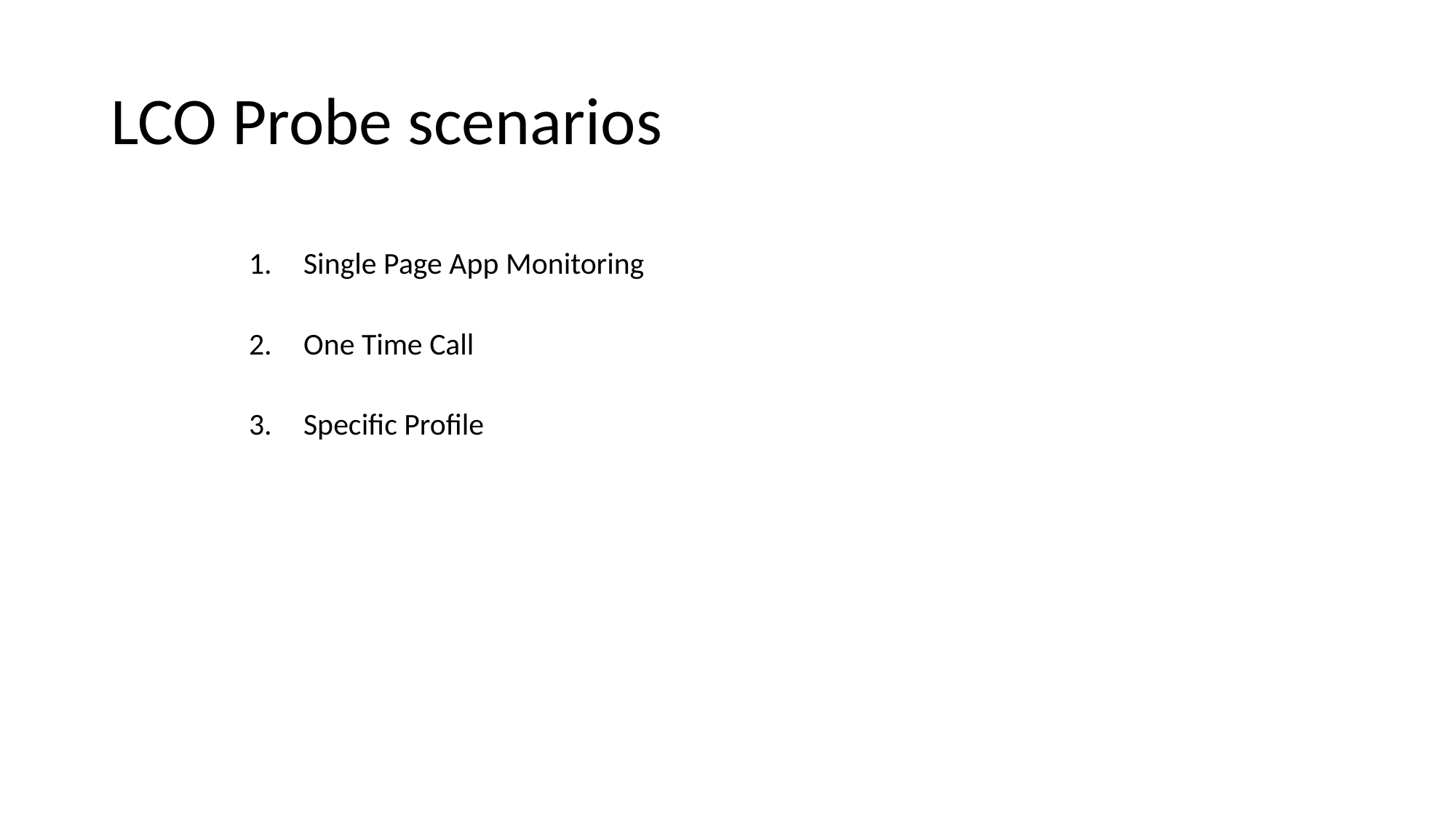

# LCO Probe scenarios
Single Page App Monitoring
One Time Call
Specific Profile